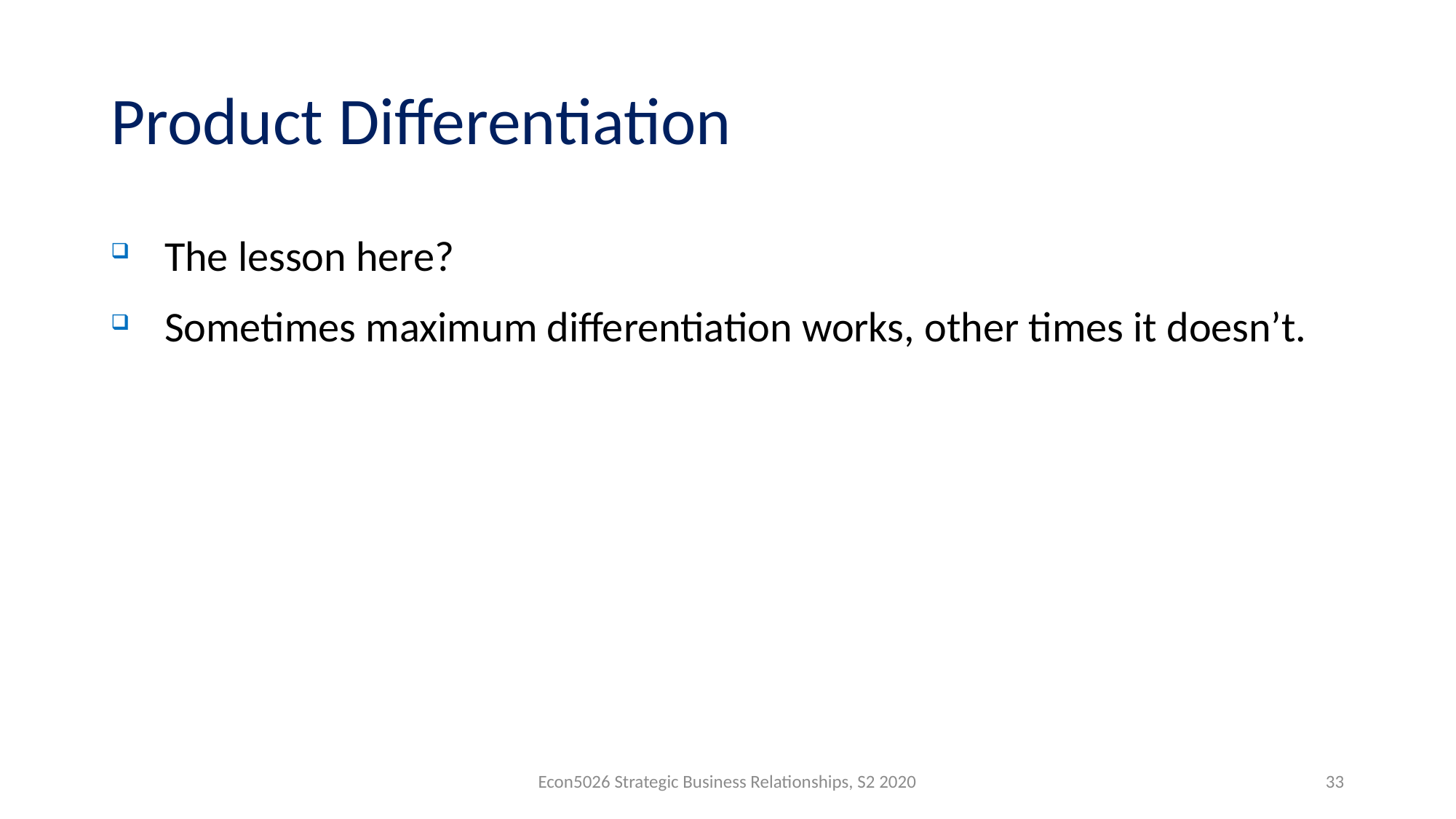

# Product Differentiation
The lesson here?
Sometimes maximum differentiation works, other times it doesn’t.
Econ5026 Strategic Business Relationships, S2 2020
33